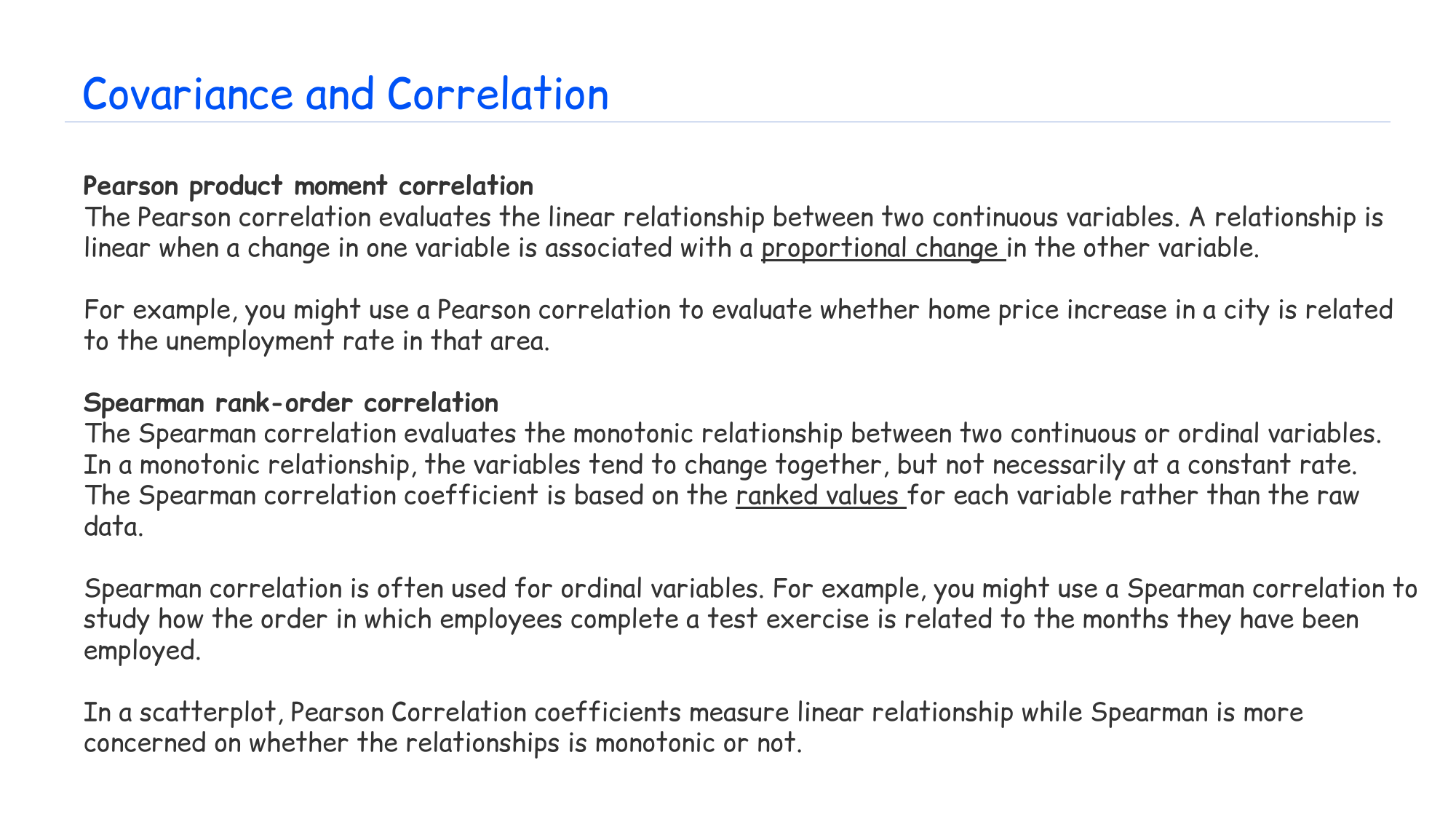

# Covariance and Correlation
Pearson product moment correlation
The Pearson correlation evaluates the linear relationship between two continuous variables. A relationship is linear when a change in one variable is associated with a proportional change in the other variable.

For example, you might use a Pearson correlation to evaluate whether home price increase in a city is related to the unemployment rate in that area.

Spearman rank-order correlation
The Spearman correlation evaluates the monotonic relationship between two continuous or ordinal variables.
In a monotonic relationship, the variables tend to change together, but not necessarily at a constant rate.
The Spearman correlation coefficient is based on the ranked values for each variable rather than the raw data.

Spearman correlation is often used for ordinal variables. For example, you might use a Spearman correlation to study how the order in which employees complete a test exercise is related to the months they have been employed.

In a scatterplot, Pearson Correlation coefficients measure linear relationship while Spearman is more concerned on whether the relationships is monotonic or not.